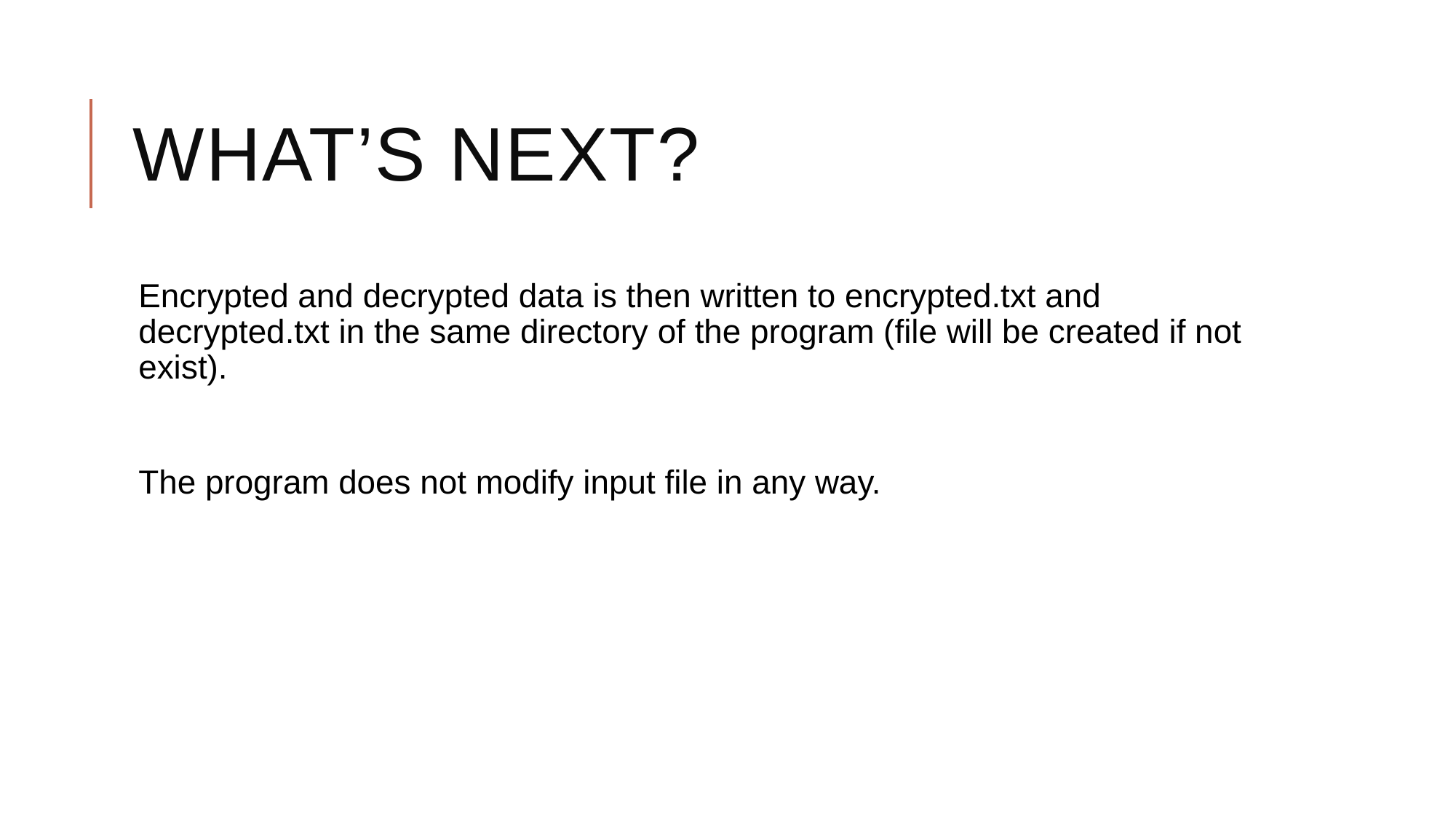

# What’s next?
Encrypted and decrypted data is then written to encrypted.txt and decrypted.txt in the same directory of the program (file will be created if not exist).

The program does not modify input file in any way.